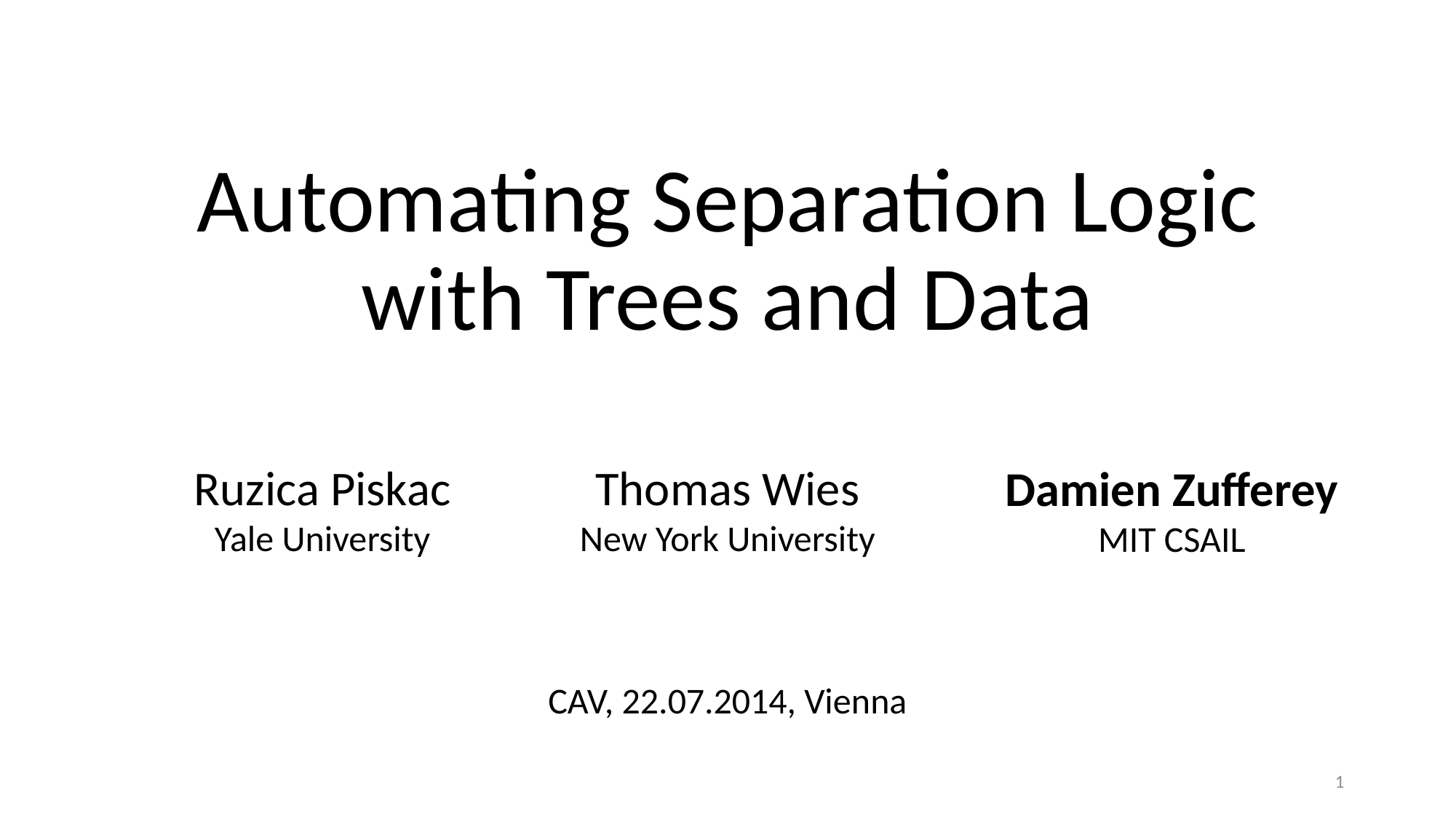

# Automating Separation Logic with Trees and Data
Ruzica Piskac
Yale University
Thomas Wies
New York University
Damien Zufferey
MIT CSAIL
CAV, 22.07.2014, Vienna
1